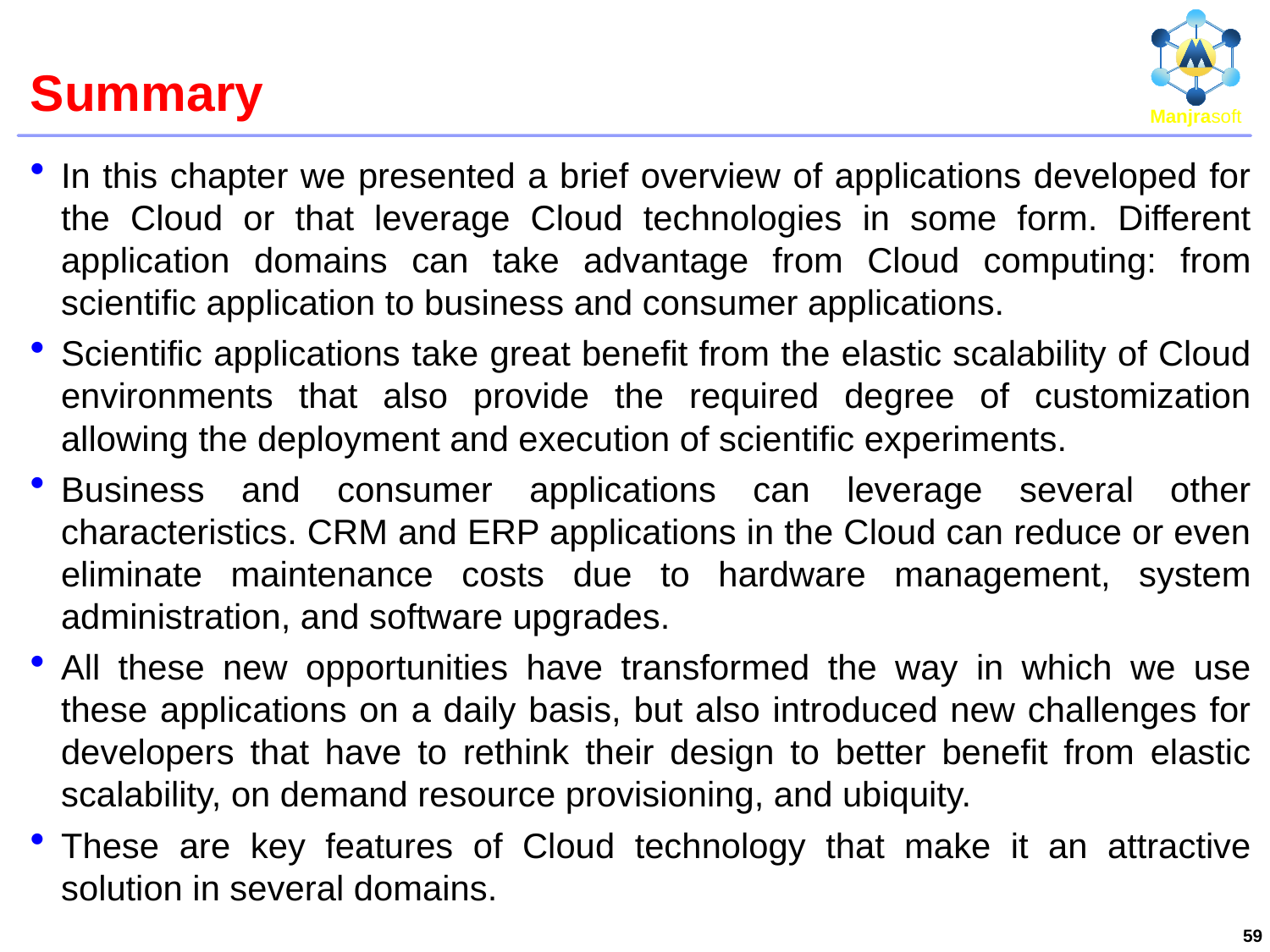

# Summary
In this chapter we presented a brief overview of applications developed for the Cloud or that leverage Cloud technologies in some form. Different application domains can take advantage from Cloud computing: from scientific application to business and consumer applications.
Scientific applications take great benefit from the elastic scalability of Cloud environments that also provide the required degree of customization allowing the deployment and execution of scientific experiments.
Business and consumer applications can leverage several other characteristics. CRM and ERP applications in the Cloud can reduce or even eliminate maintenance costs due to hardware management, system administration, and software upgrades.
All these new opportunities have transformed the way in which we use these applications on a daily basis, but also introduced new challenges for developers that have to rethink their design to better benefit from elastic scalability, on demand resource provisioning, and ubiquity.
These are key features of Cloud technology that make it an attractive solution in several domains.

59